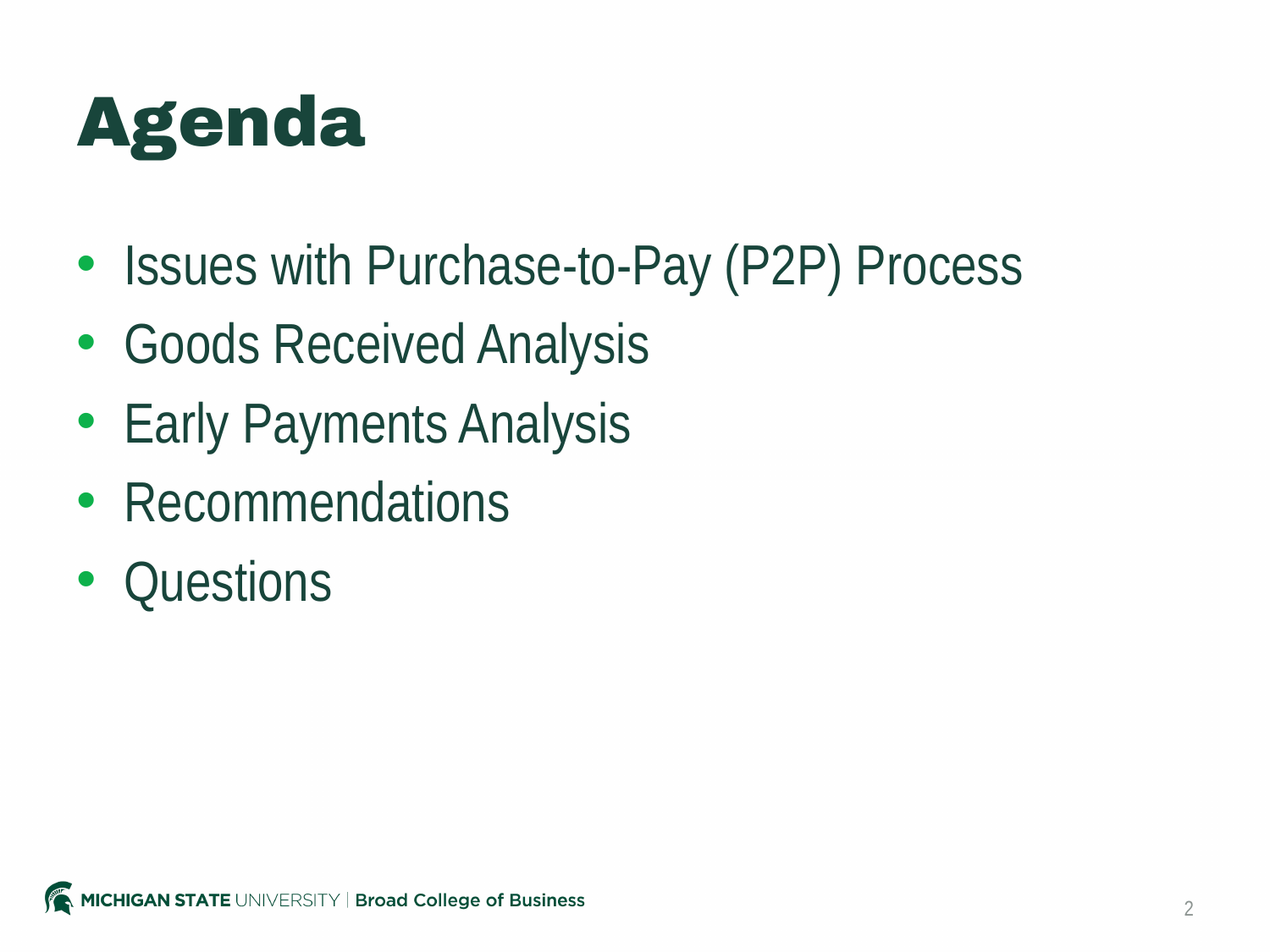

# Agenda
Issues with Purchase-to-Pay (P2P) Process
Goods Received Analysis
Early Payments Analysis
Recommendations
Questions
2